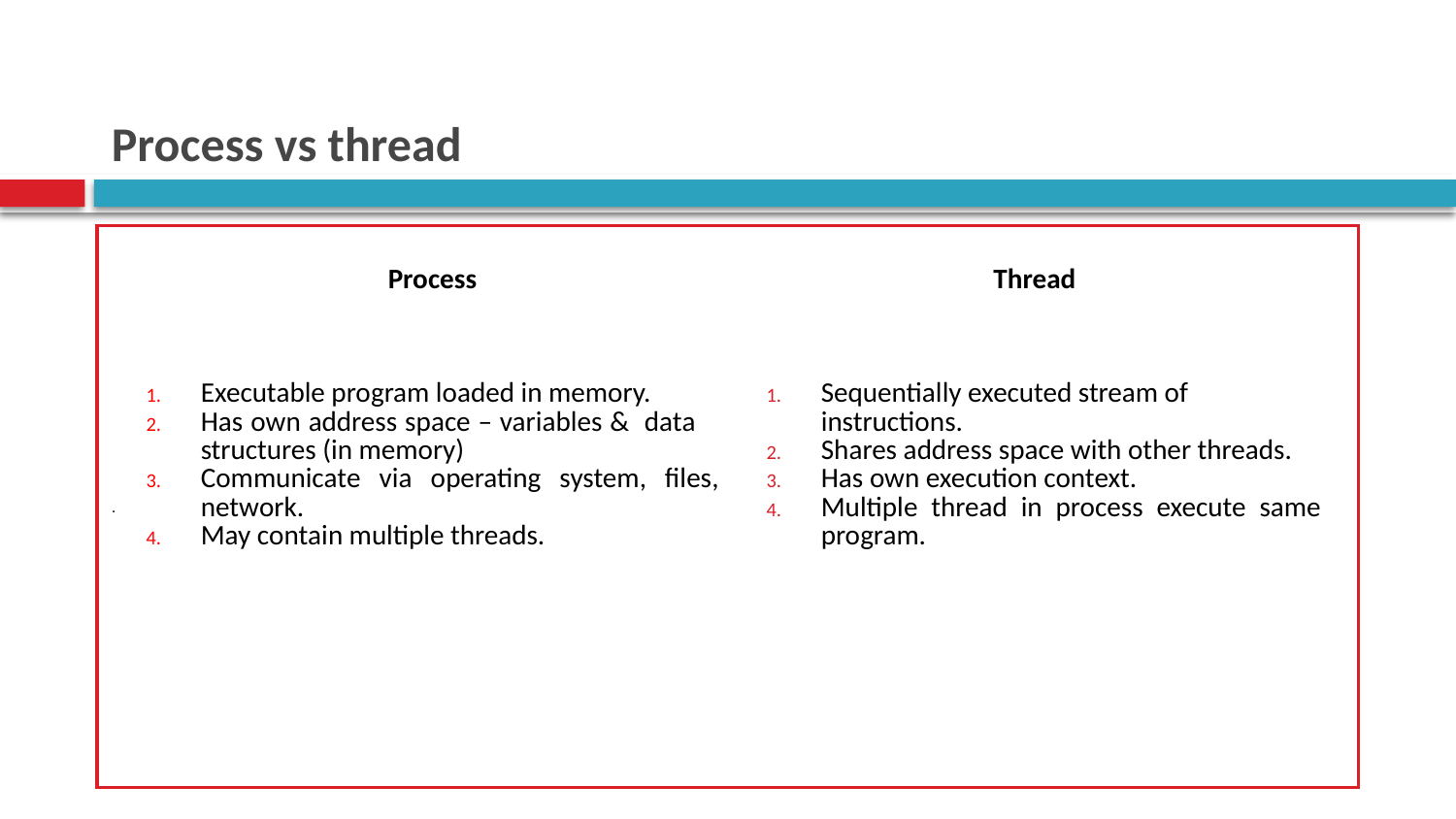

# Process vs thread
.
| Process Executable program loaded in memory. Has own address space – variables & data structures (in memory) Communicate via operating system, files, network. May contain multiple threads. | Thread Sequentially executed stream of instructions. Shares address space with other threads. Has own execution context. Multiple thread in process execute same program. |
| --- | --- |